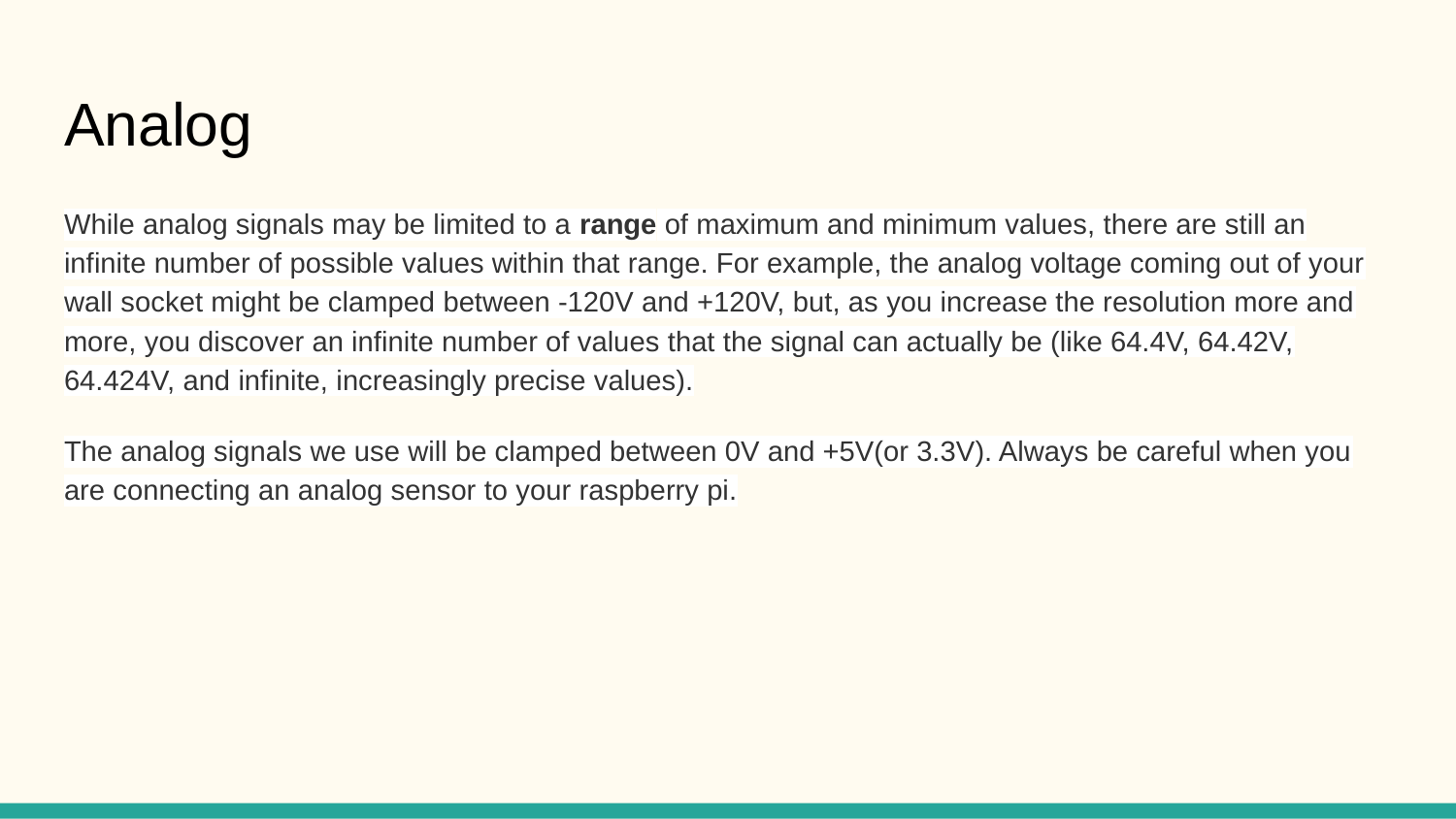

# Analog
While analog signals may be limited to a range of maximum and minimum values, there are still an infinite number of possible values within that range. For example, the analog voltage coming out of your wall socket might be clamped between -120V and +120V, but, as you increase the resolution more and more, you discover an infinite number of values that the signal can actually be (like 64.4V, 64.42V, 64.424V, and infinite, increasingly precise values).
The analog signals we use will be clamped between 0V and +5V(or 3.3V). Always be careful when you are connecting an analog sensor to your raspberry pi.